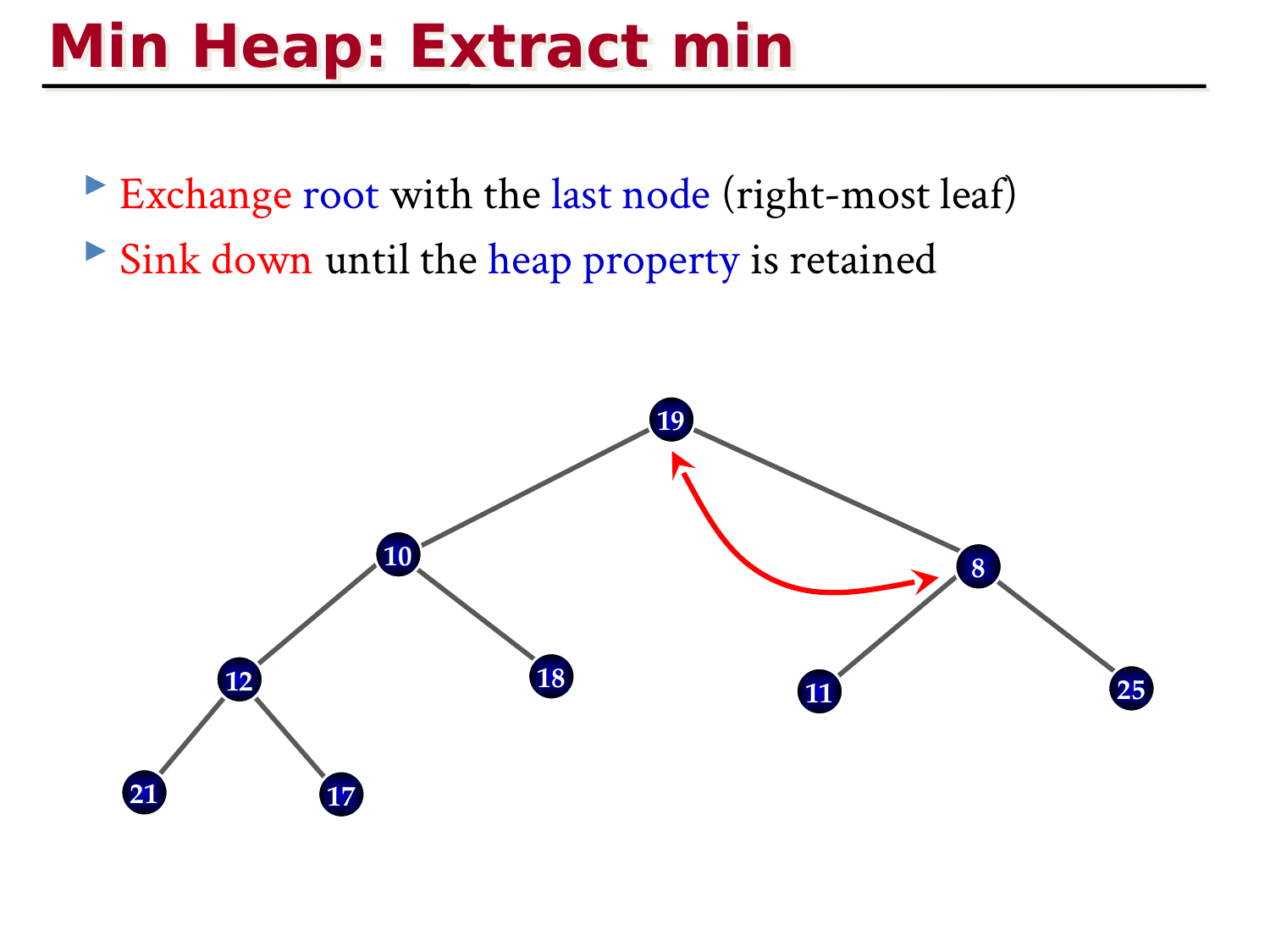

Min Heap: Extract min

 Exchange root with the last node (right-most leaf)
 Sink down until the heap property is retained
19

10
8
18
12
25
11
21
17